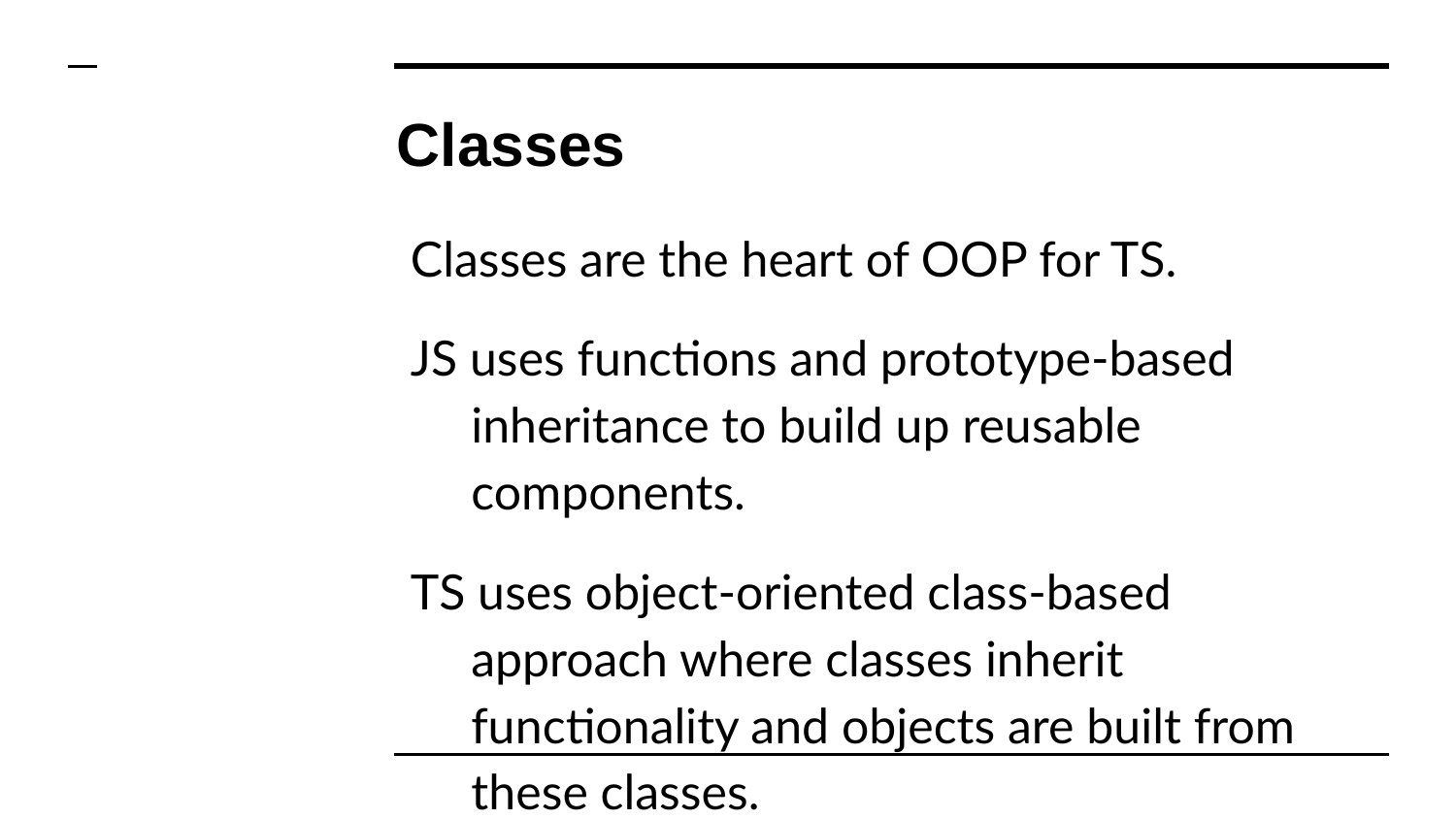

# Classes
Classes are the heart of OOP for TS.
JS uses functions and prototype-based inheritance to build up reusable components.
TS uses object-oriented class-based approach where classes inherit functionality and objects are built from these classes.